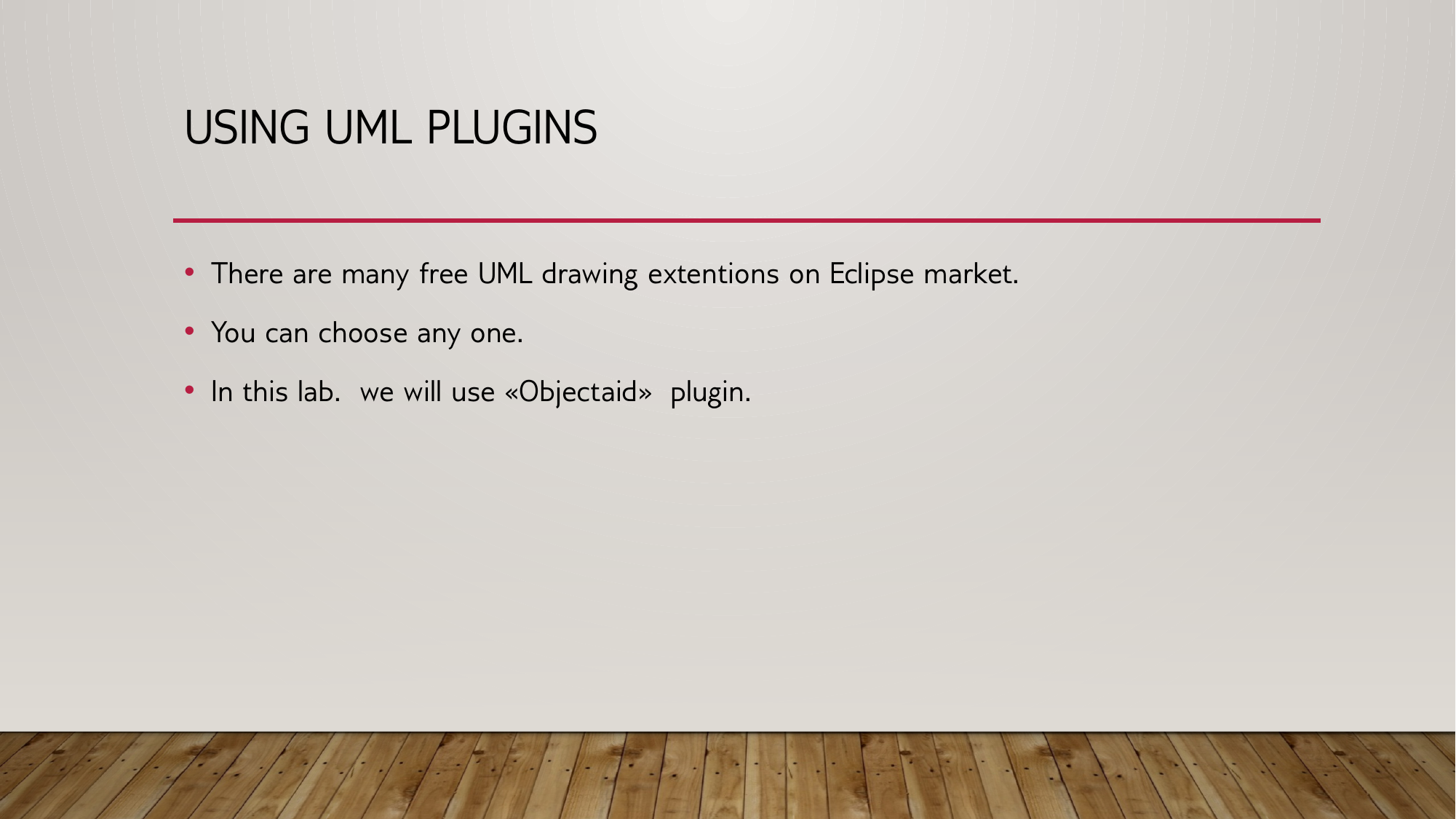

# Usıng UML plugıns
There are many free UML drawing extentions on Eclipse market.
You can choose any one.
In this lab.  we will use «Objectaid»  plugin.